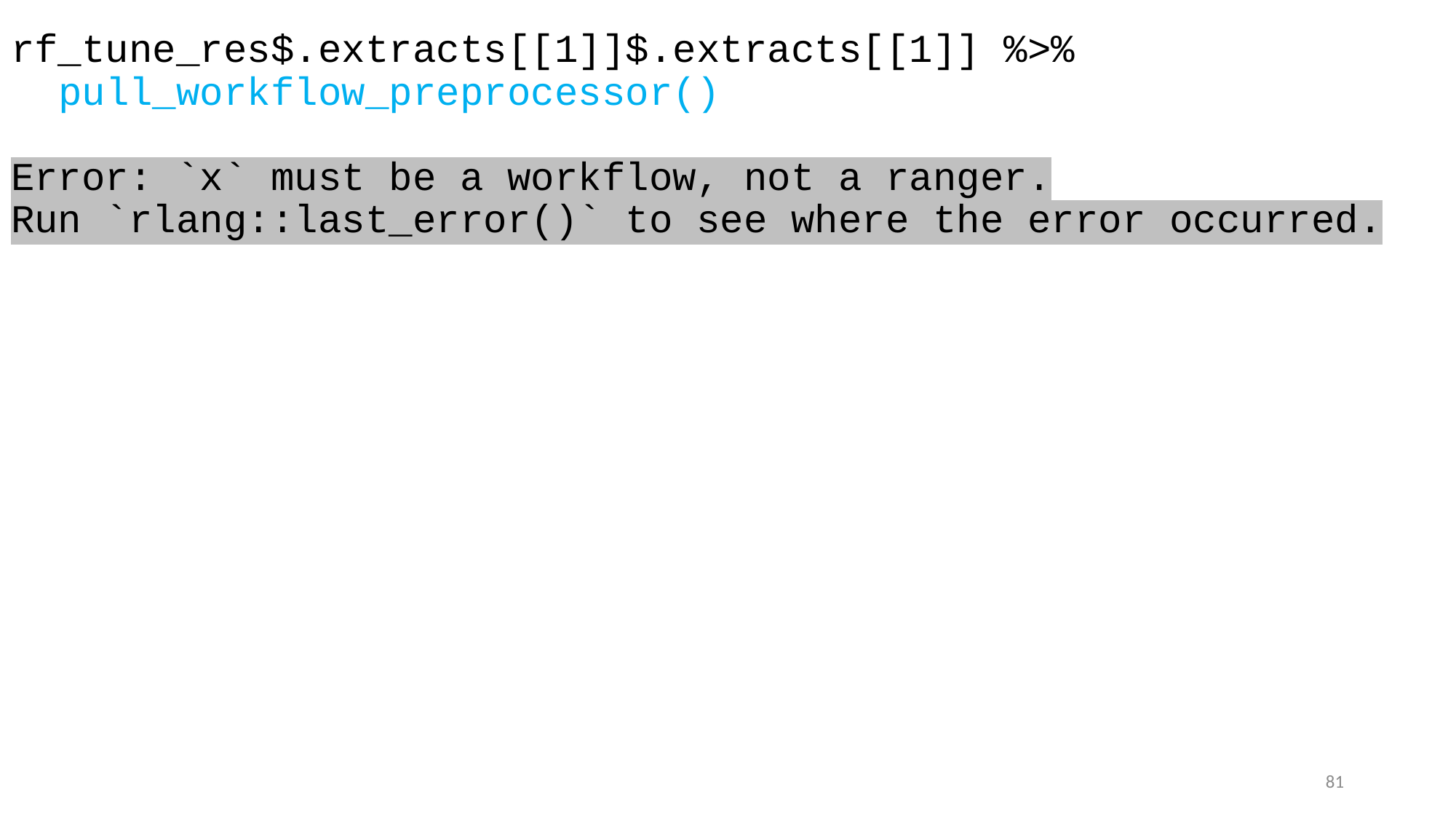

rf_tune_res$.extracts[[1]]$.extracts[[1]] %>%
  pull_workflow_preprocessor()

Error: `x` must be a workflow, not a ranger.
Run `rlang::last_error()` to see where the error occurred.
81